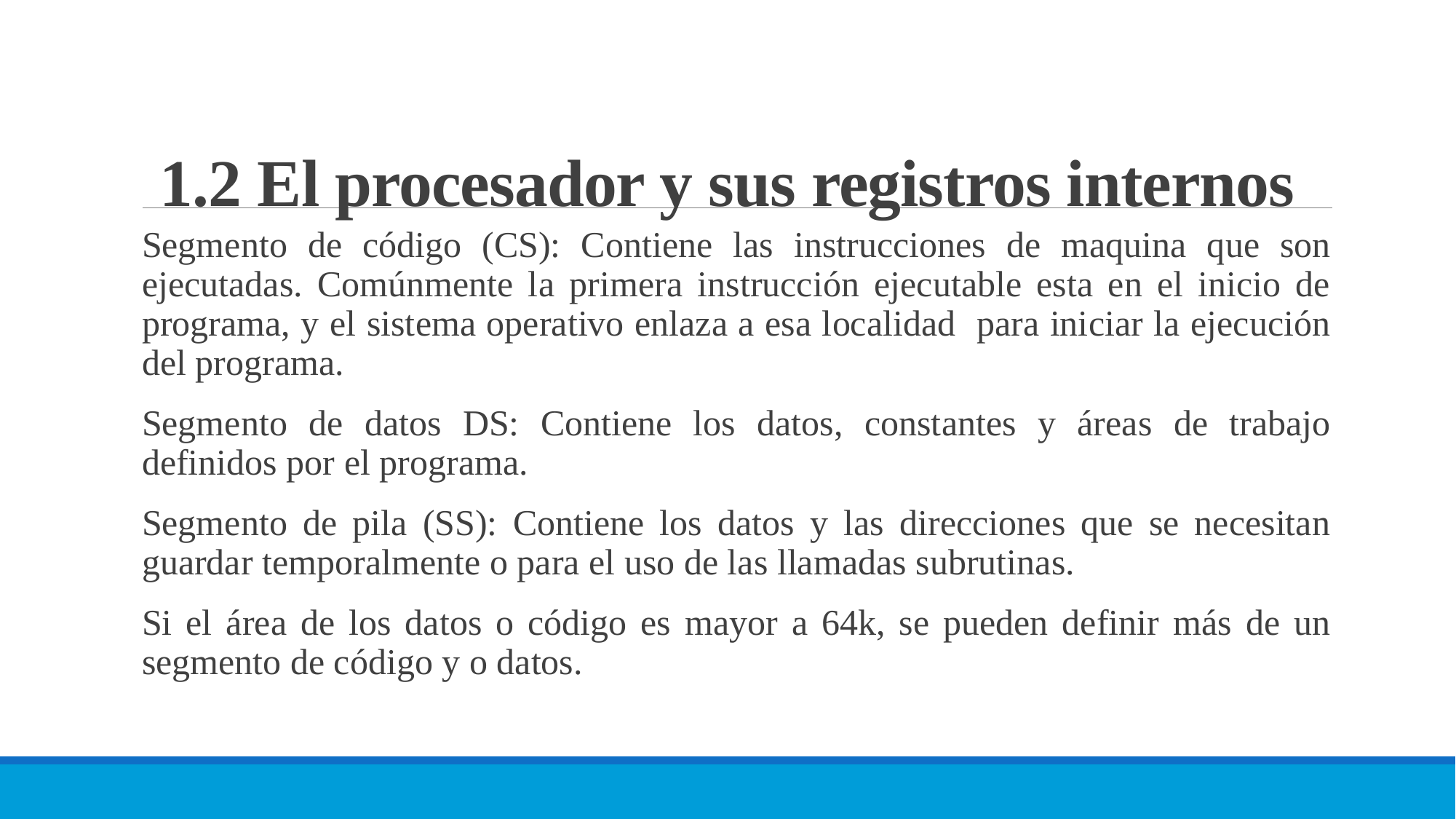

1.2 El procesador y sus registros internos
Segmento de código (CS): Contiene las instrucciones de maquina que son ejecutadas. Comúnmente la primera instrucción ejecutable esta en el inicio de programa, y el sistema operativo enlaza a esa localidad  para iniciar la ejecución del programa.
Segmento de datos DS: Contiene los datos, constantes y áreas de trabajo definidos por el programa.
Segmento de pila (SS): Contiene los datos y las direcciones que se necesitan guardar temporalmente o para el uso de las llamadas subrutinas.
Si el área de los datos o código es mayor a 64k, se pueden definir más de un segmento de código y o datos.